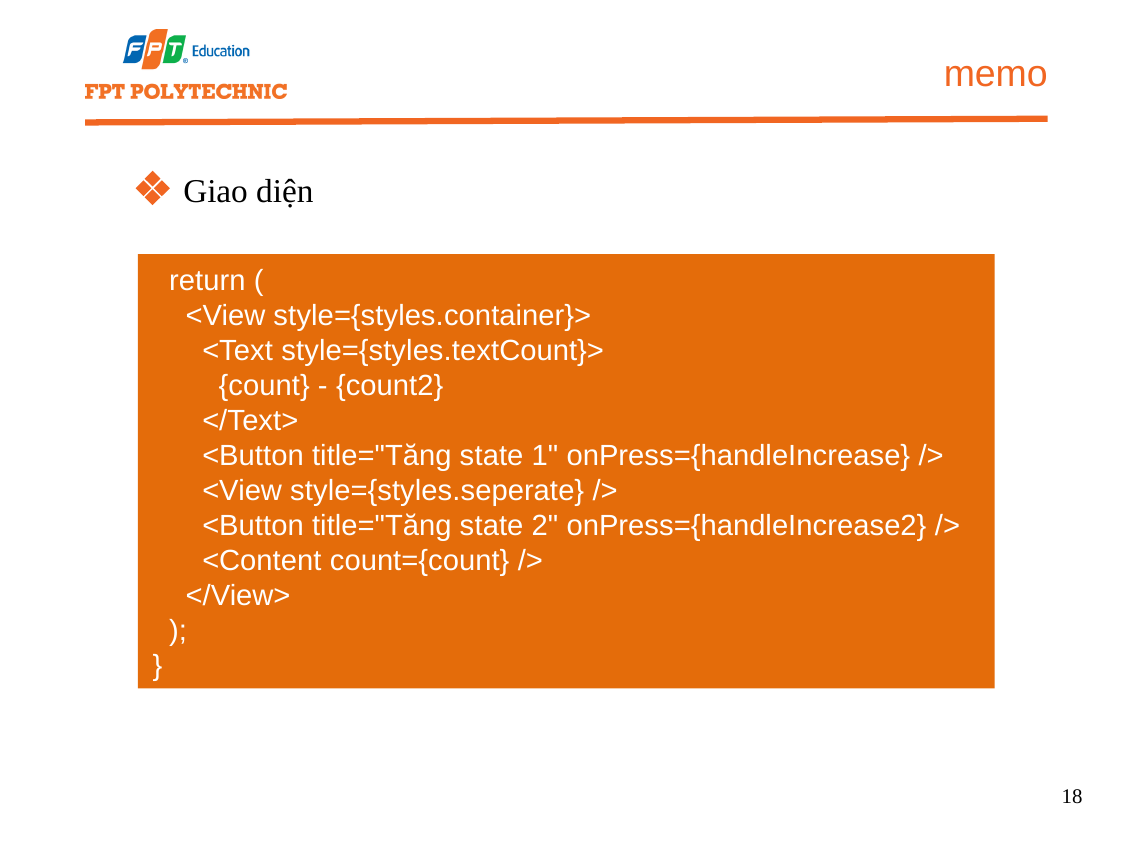

memo

Giao diện

  return (
    <View style={styles.container}>
      <Text style={styles.textCount}>
        {count} - {count2}
      </Text>
      <Button title="Tăng state 1" onPress={handleIncrease} />
      <View style={styles.seperate} />
      <Button title="Tăng state 2" onPress={handleIncrease2} />
      <Content count={count} />
    </View>
  );
}
18